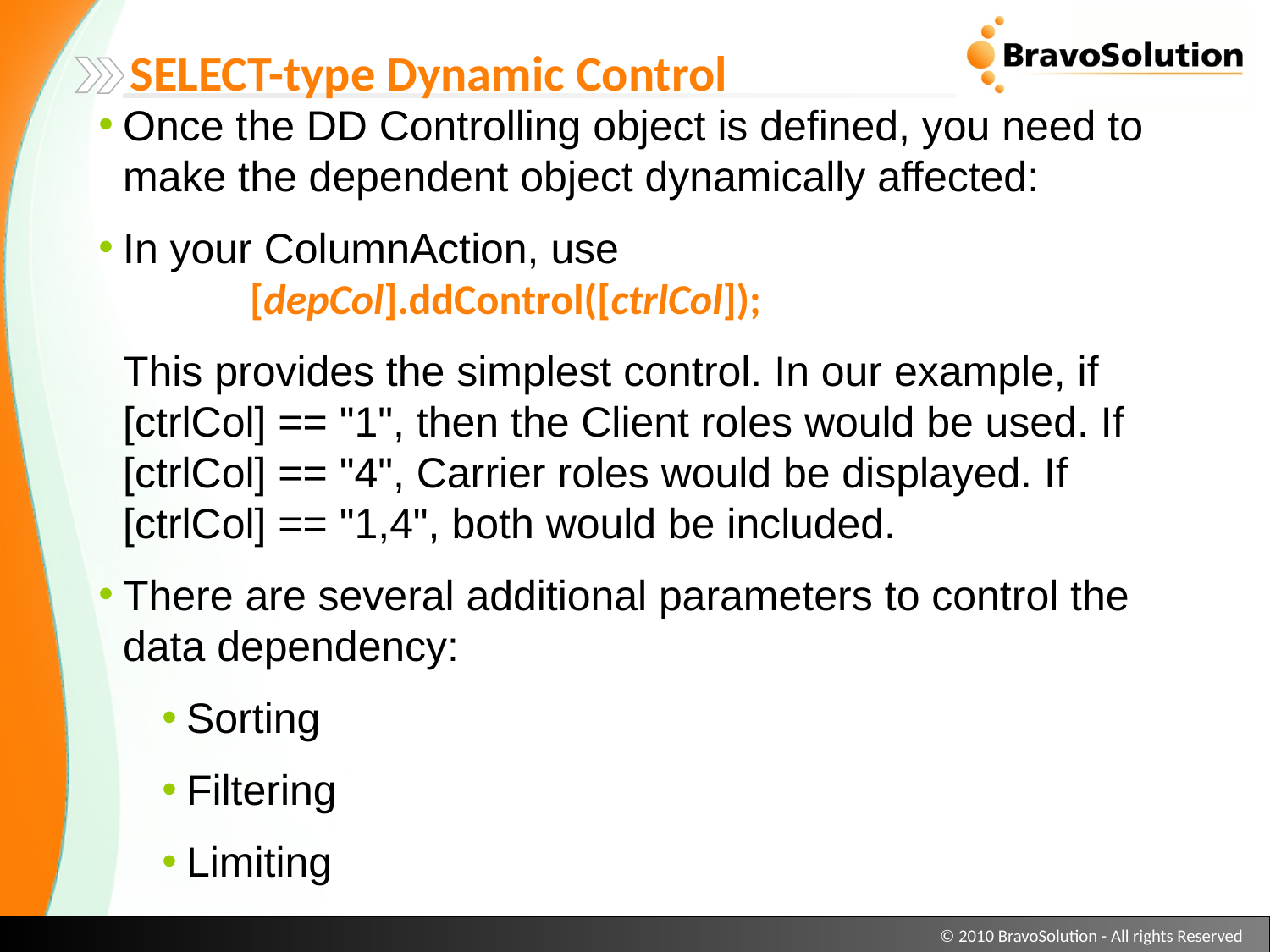

SELECT-type Dynamic Control

Once the DD Controlling object is defined, you need to make the dependent object dynamically affected:
In your ColumnAction, use
	[depCol].ddControl([ctrlCol]);
	This provides the simplest control. In our example, if [ctrlCol] == "1", then the Client roles would be used. If [ctrlCol] == "4", Carrier roles would be displayed. If [ctrlCol] == "1,4", both would be included.
There are several additional parameters to control the data dependency:
Sorting
Filtering
Limiting